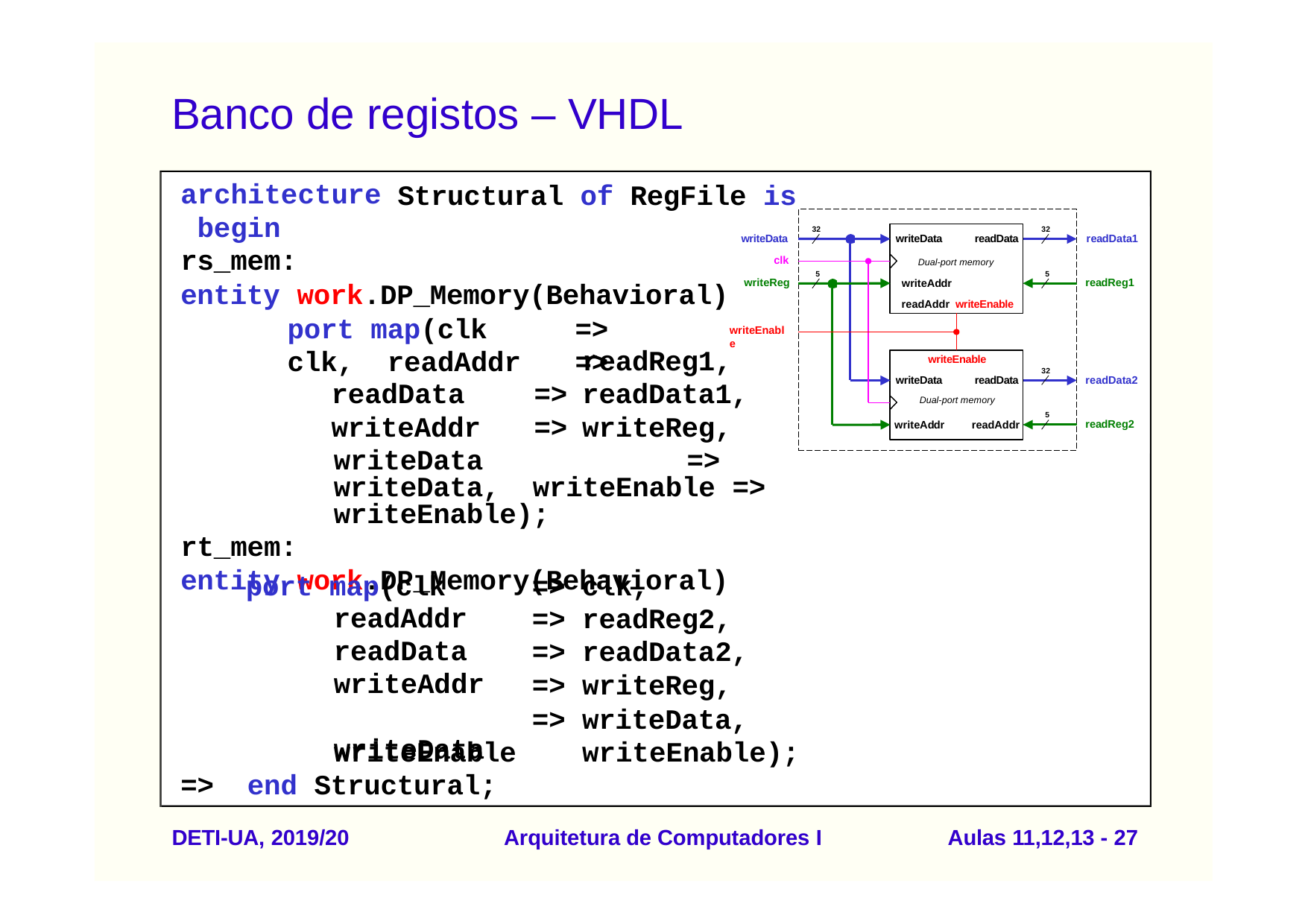

# Banco de registos – VHDL

architecture  begin  rs_mem:
Structural of RegFile is

32
32

writeData	readData
Dual-port memory  writeAddr	readAddr  writeEnable
writeData
readData1

clk

5
5
writeReg
readReg1
entity work.DP_Memory(Behavioral)

port map(clk	=> clk,  readAddr	=>
readData	=>
writeAddr	=>

writeEnable

readReg1,

writeEnable
writeData	readData
Dual-port memory

writeAddr	readAddr
32
readData2
readData1,

writeReg,
5
readReg2

writeData	=> writeData,  writeEnable => writeEnable);
rt_mem:
entity work.DP_Memory(Behavioral)
port map(clk
readAddr  readData  writeAddr  writeData
=> clk,
=> readReg2,
=> readData2,
=> writeReg,
=> writeData,  writeEnable);
writeEnable =>  end Structural;
DETI-UA, 2019/20
Arquitetura de Computadores I
Aulas 11,12,13 - 27